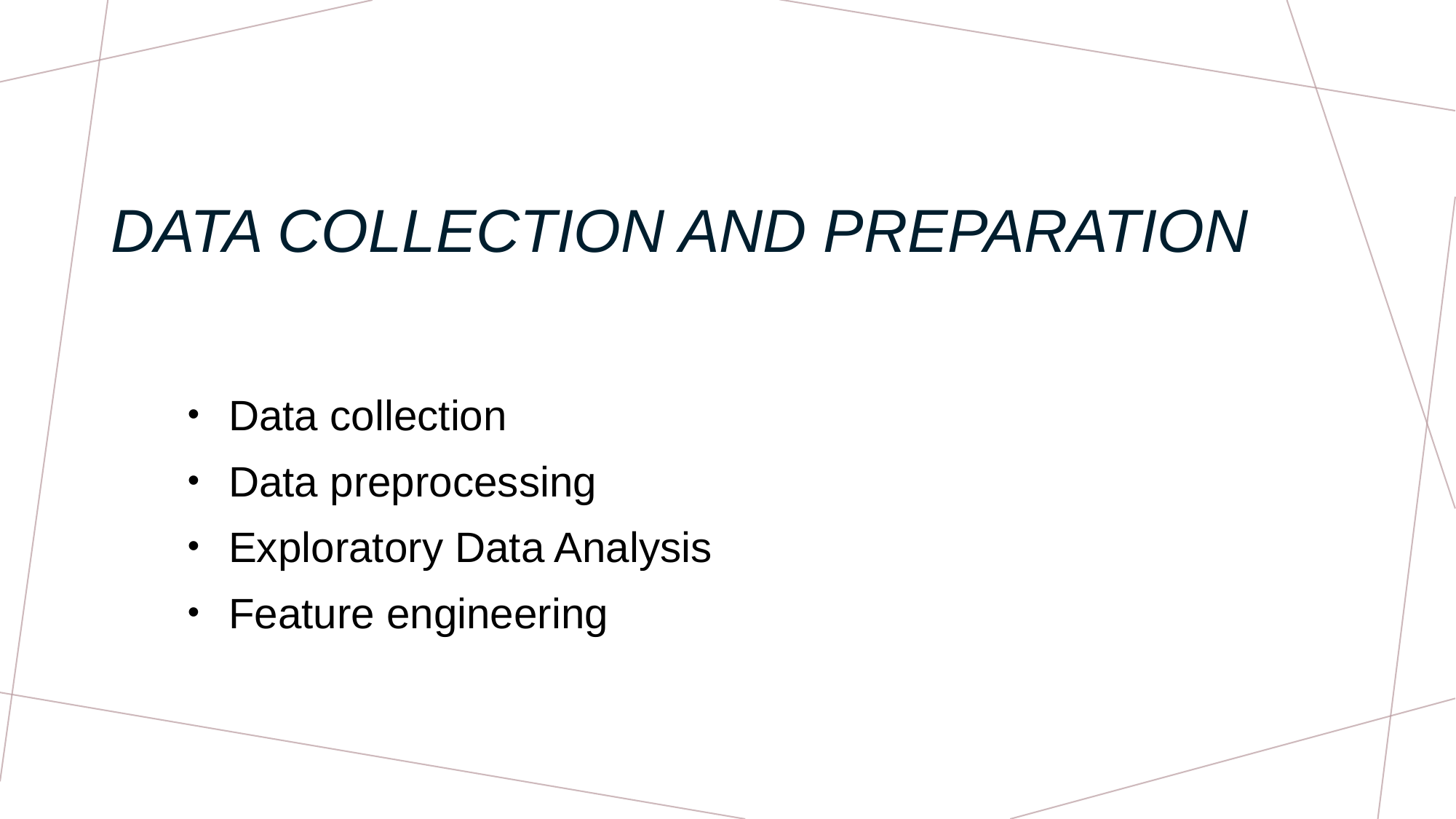

# Data collection and preparation
Data collection
Data preprocessing
Exploratory Data Analysis
Feature engineering